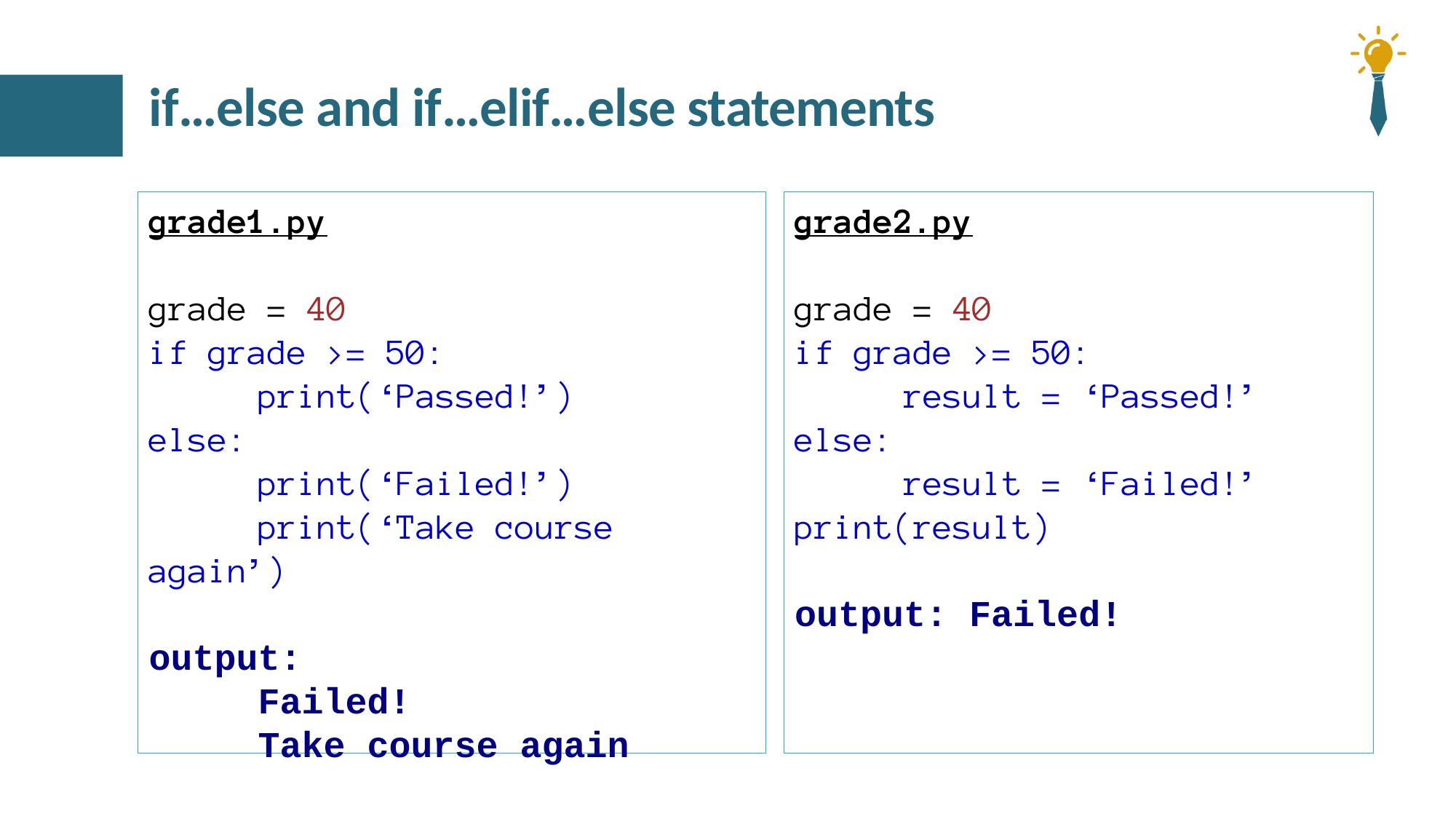

# if…else and if…elif…else statements
grade1.py
grade = 40
if grade >= 50:
	print(‘Passed!’)
else:
	print(‘Failed!’)
	print(‘Take course again’)

output:
	Failed!
	Take course again
grade2.py

grade = 40
if grade >= 50:
	result = ‘Passed!’
else:
	result = ‘Failed!’
print(result)
output: Failed!